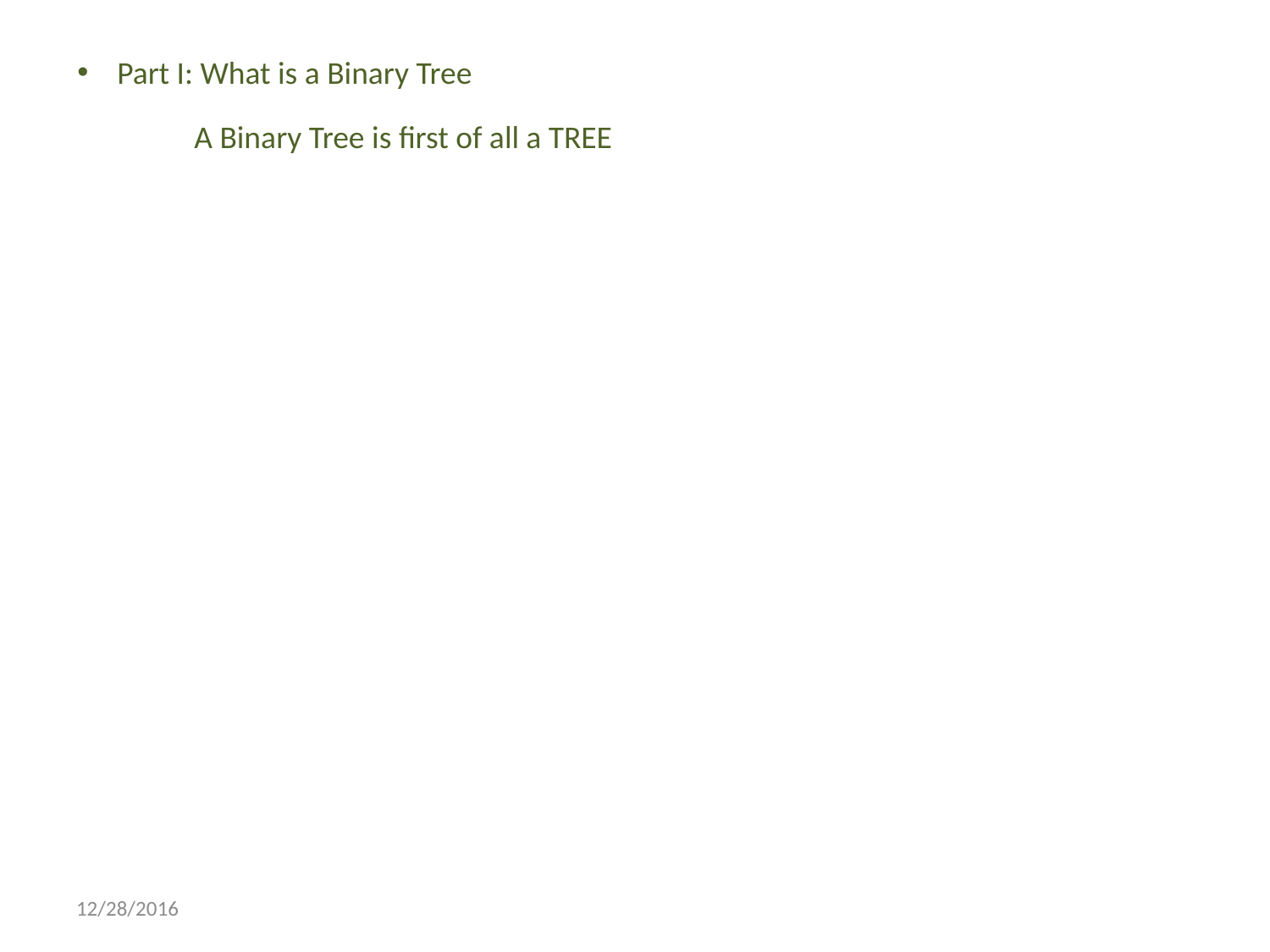

Part I: What is a Binary Tree
A Binary Tree is first of all a TREE
12/28/2016